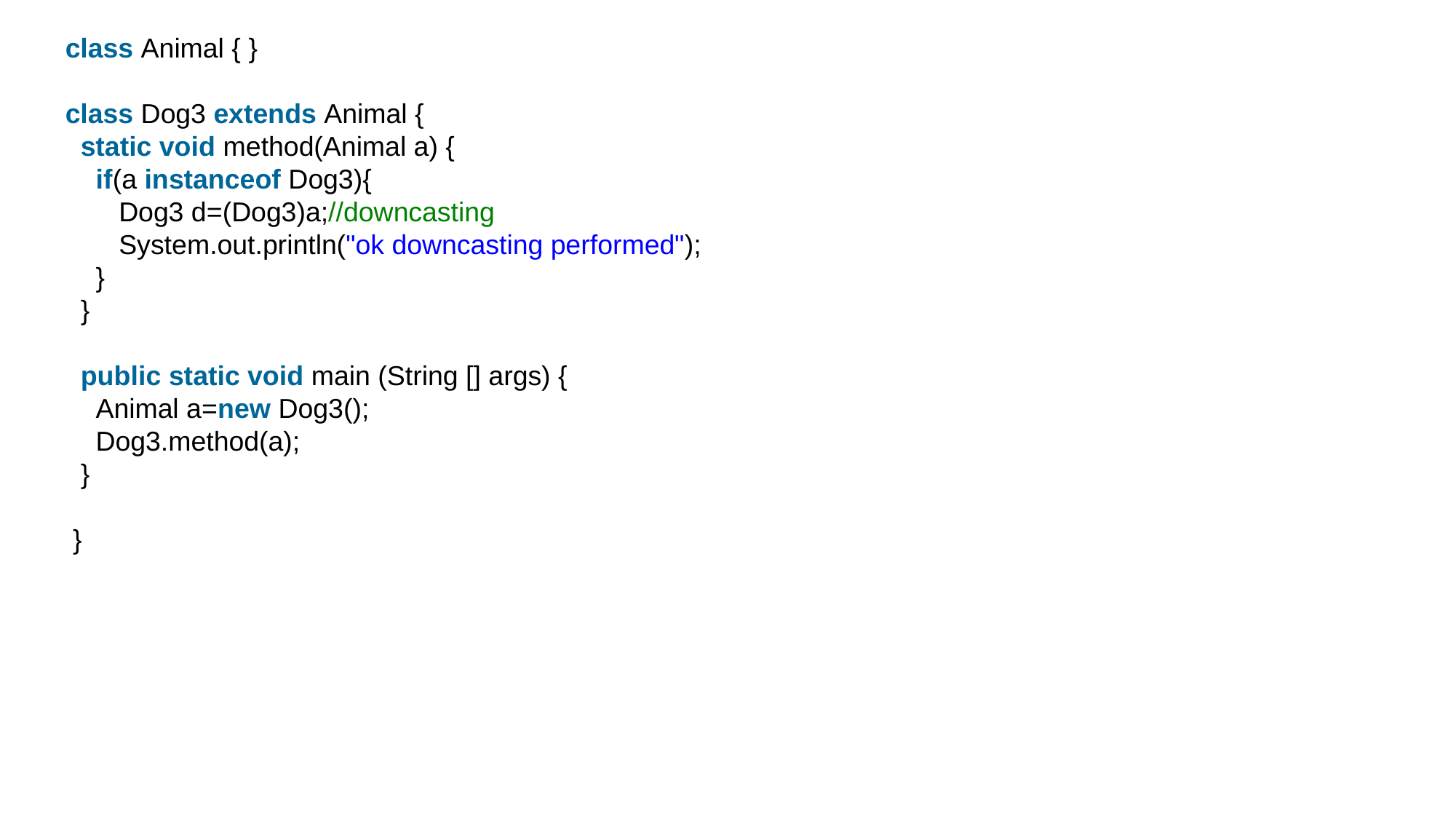

class Animal { }

class Dog3 extends Animal {
  static void method(Animal a) {
    if(a instanceof Dog3){
       Dog3 d=(Dog3)a;//downcasting
       System.out.println("ok downcasting performed");
    }
  }

  public static void main (String [] args) {
    Animal a=new Dog3();
    Dog3.method(a);
  }

 }